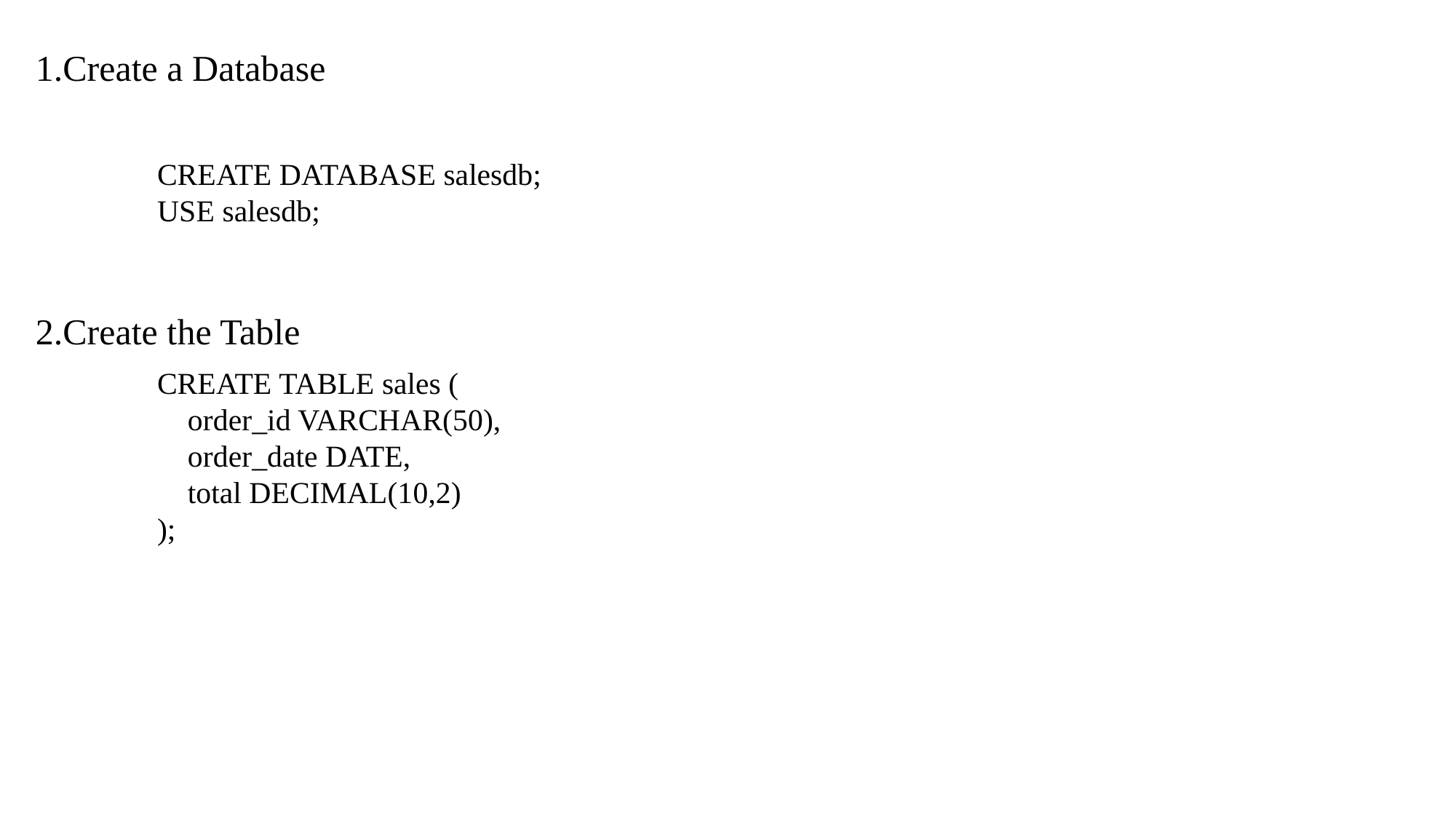

1.Create a Database
CREATE DATABASE salesdb;
USE salesdb;
2.Create the Table
CREATE TABLE sales (
    order_id VARCHAR(50),
    order_date DATE,
    total DECIMAL(10,2)
);